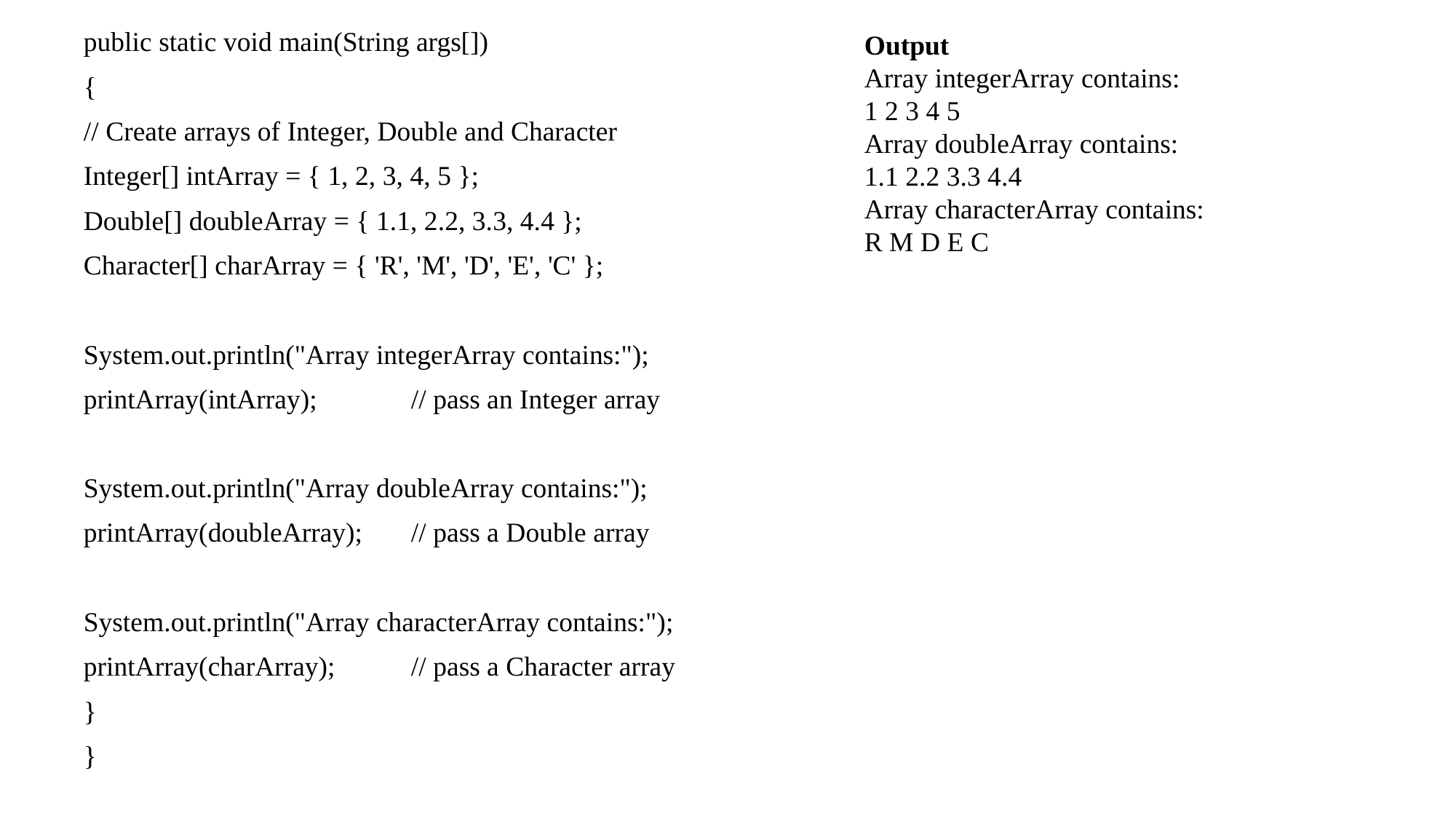

public static void main(String args[])
{
// Create arrays of Integer, Double and Character
Integer[] intArray = { 1, 2, 3, 4, 5 };
Double[] doubleArray = { 1.1, 2.2, 3.3, 4.4 };
Character[] charArray = { 'R', 'M', 'D', 'E', 'C' };

System.out.println("Array integerArray contains:");
printArray(intArray);	// pass an Integer array

System.out.println("Array doubleArray contains:");
printArray(doubleArray);	// pass a Double array

System.out.println("Array characterArray contains:");
printArray(charArray);	// pass a Character array
}
}

Output
Array integerArray contains:
1 2 3 4 5
Array doubleArray contains:
1.1 2.2 3.3 4.4
Array characterArray contains:
R M D E C